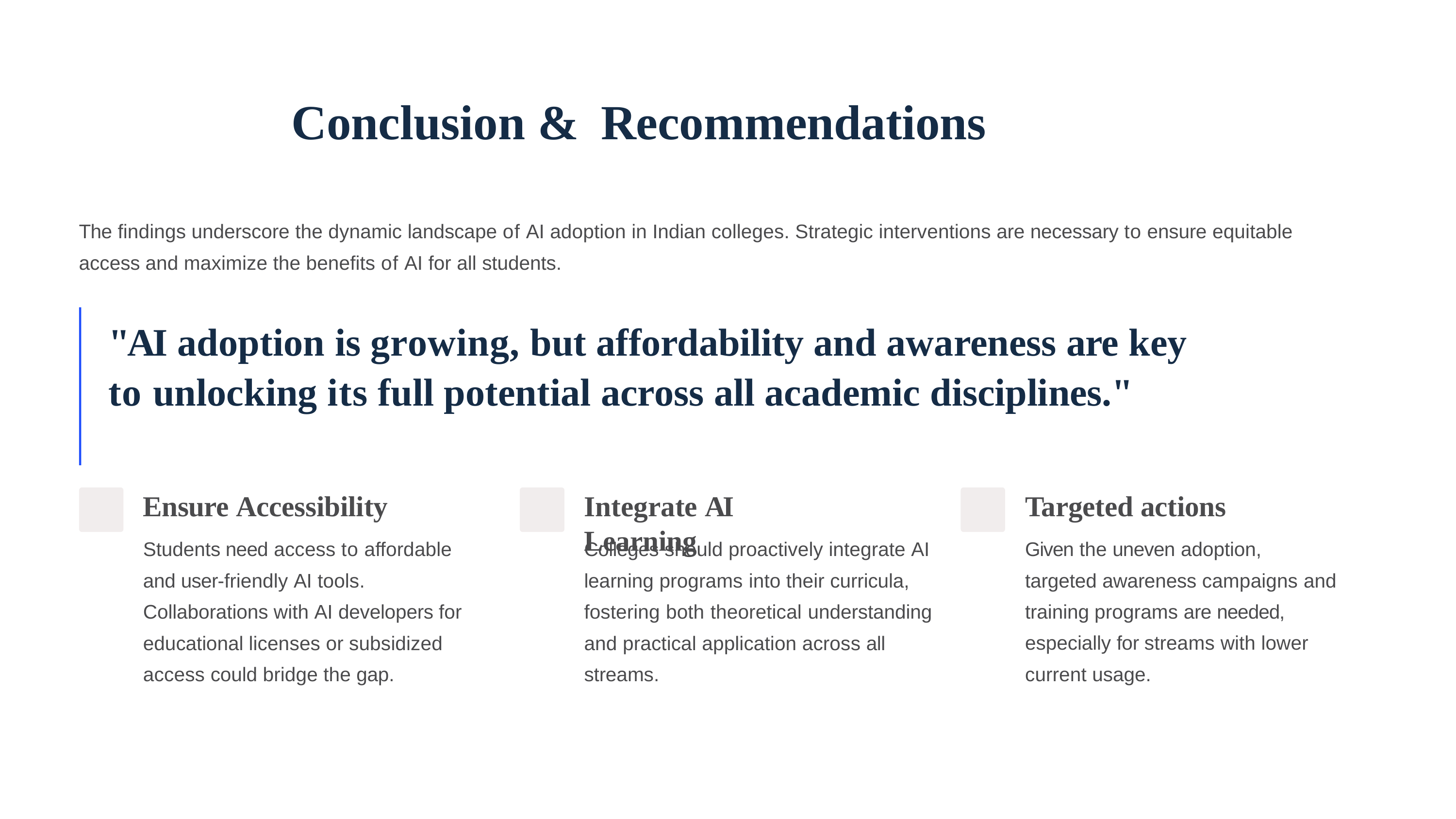

# Conclusion & Recommendations
The findings underscore the dynamic landscape of AI adoption in Indian colleges. Strategic interventions are necessary to ensure equitable access and maximize the benefits of AI for all students.

"AI adoption is growing, but affordability and awareness are key to unlocking its full potential across all academic disciplines."
Ensure Accessibility
Students need access to affordable and user-friendly AI tools. Collaborations with AI developers for educational licenses or subsidized access could bridge the gap.
Integrate AI Learning
Targeted actions
Given the uneven adoption, targeted awareness campaigns and training programs are needed, especially for streams with lower current usage.

Colleges should proactively integrate AI learning programs into their curricula, fostering both theoretical understanding and practical application across all streams.